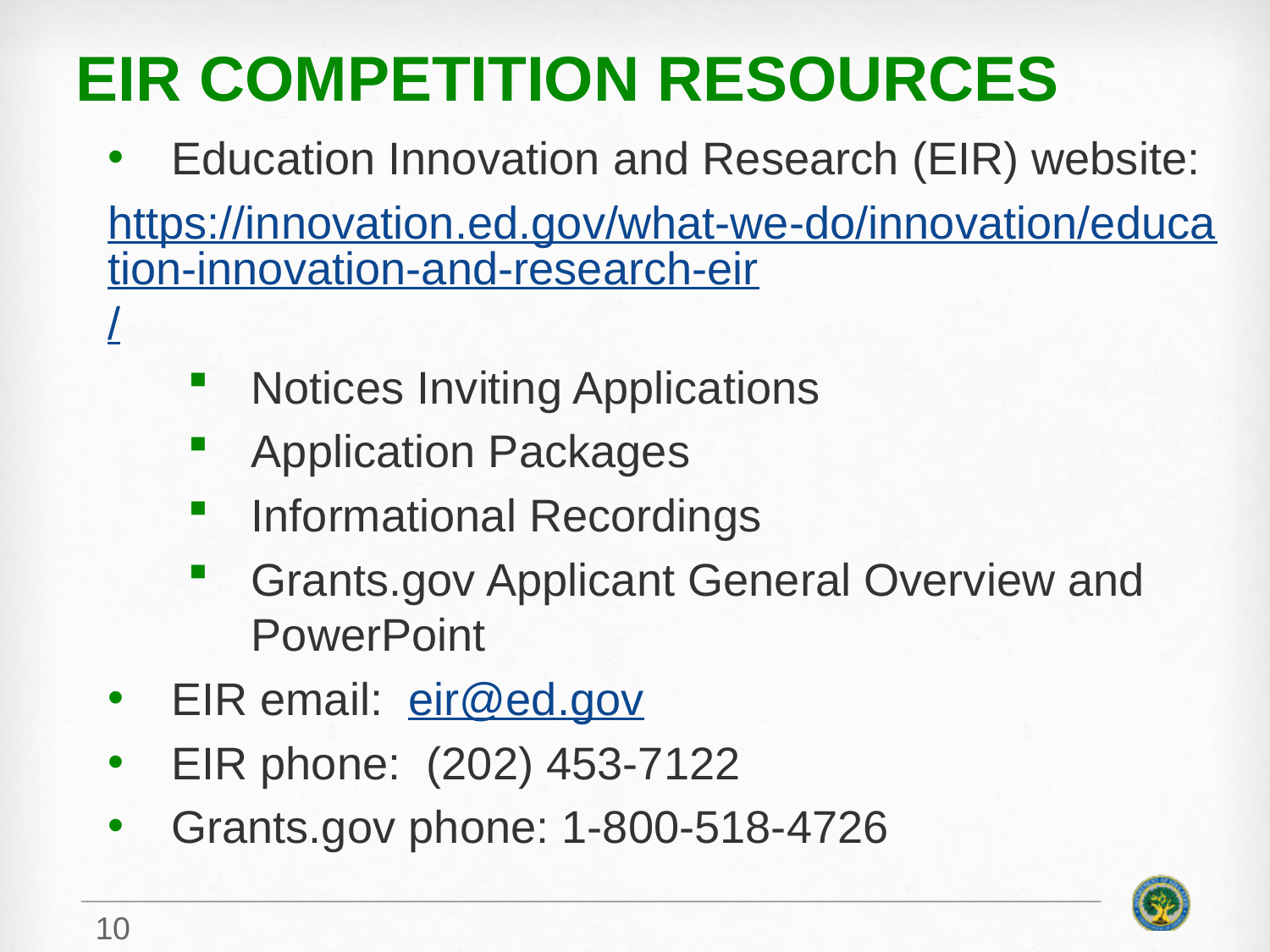

# EIR Competition Resources
Education Innovation and Research (EIR) website:
https://innovation.ed.gov/what-we-do/innovation/education-innovation-and-research-eir/
Notices Inviting Applications
Application Packages
Informational Recordings
Grants.gov Applicant General Overview and PowerPoint
EIR email:  eir@ed.gov
EIR phone:  (202) 453-7122
Grants.gov phone: 1-800-518-4726
10